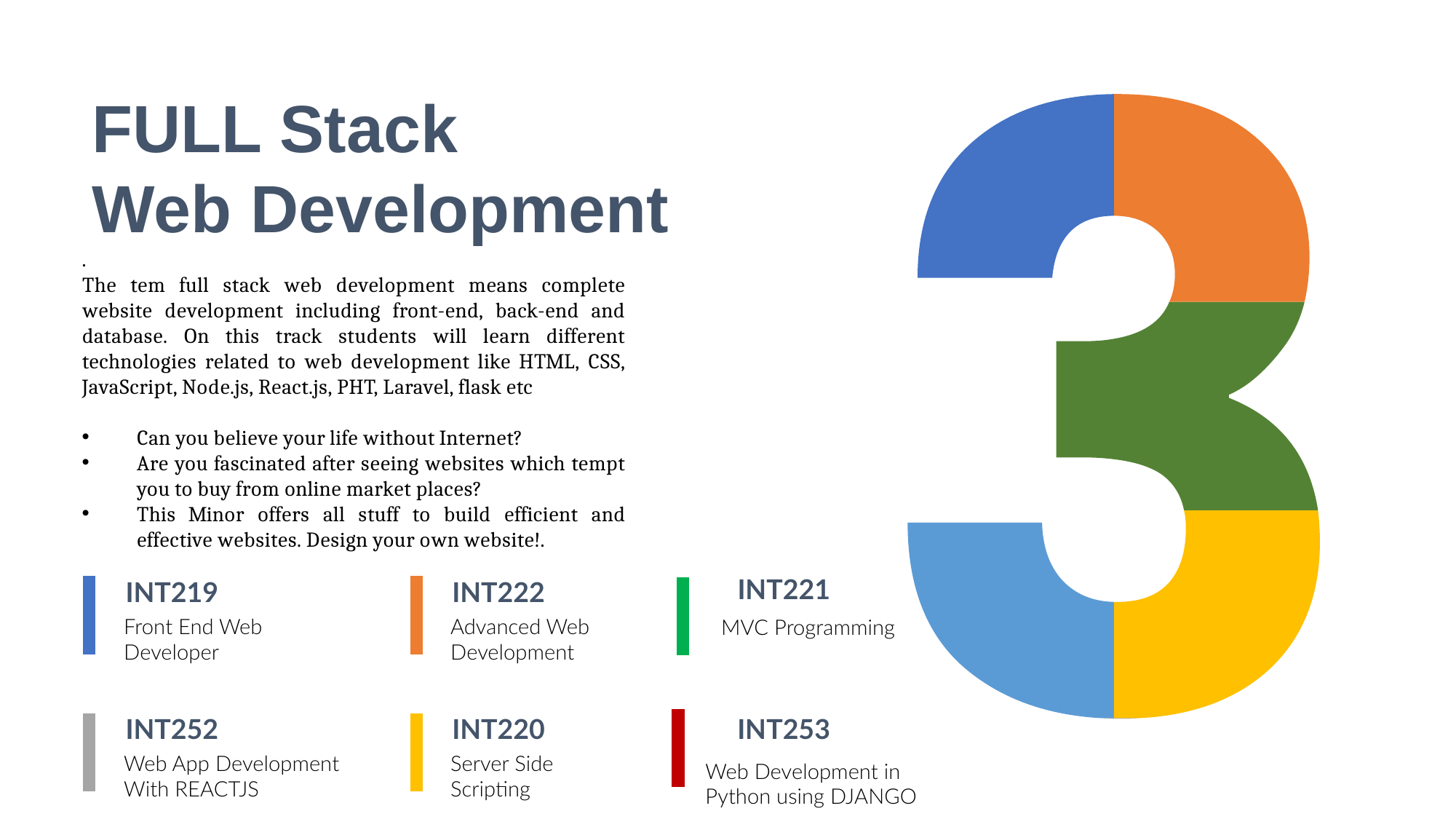

FULL Stack
Web Development
.
The tem full stack web development means complete website development including front-end, back-end and database. On this track students will learn different technologies related to web development like HTML, CSS, JavaScript, Node.js, React.js, PHT, Laravel, flask etc

Can you believe your life without Internet?
Are you fascinated after seeing websites which tempt you to buy from online market places?
This Minor offers all stuff to build efficient and effective websites. Design your own website!.
INT219
Front End Web Developer
INT222
Advanced Web Development

INT252
Web App Development
With REACTJS
INT220
Server Side
Scripting

INT221

MVC Programming
INT253

Web Development in Python using DJANGO